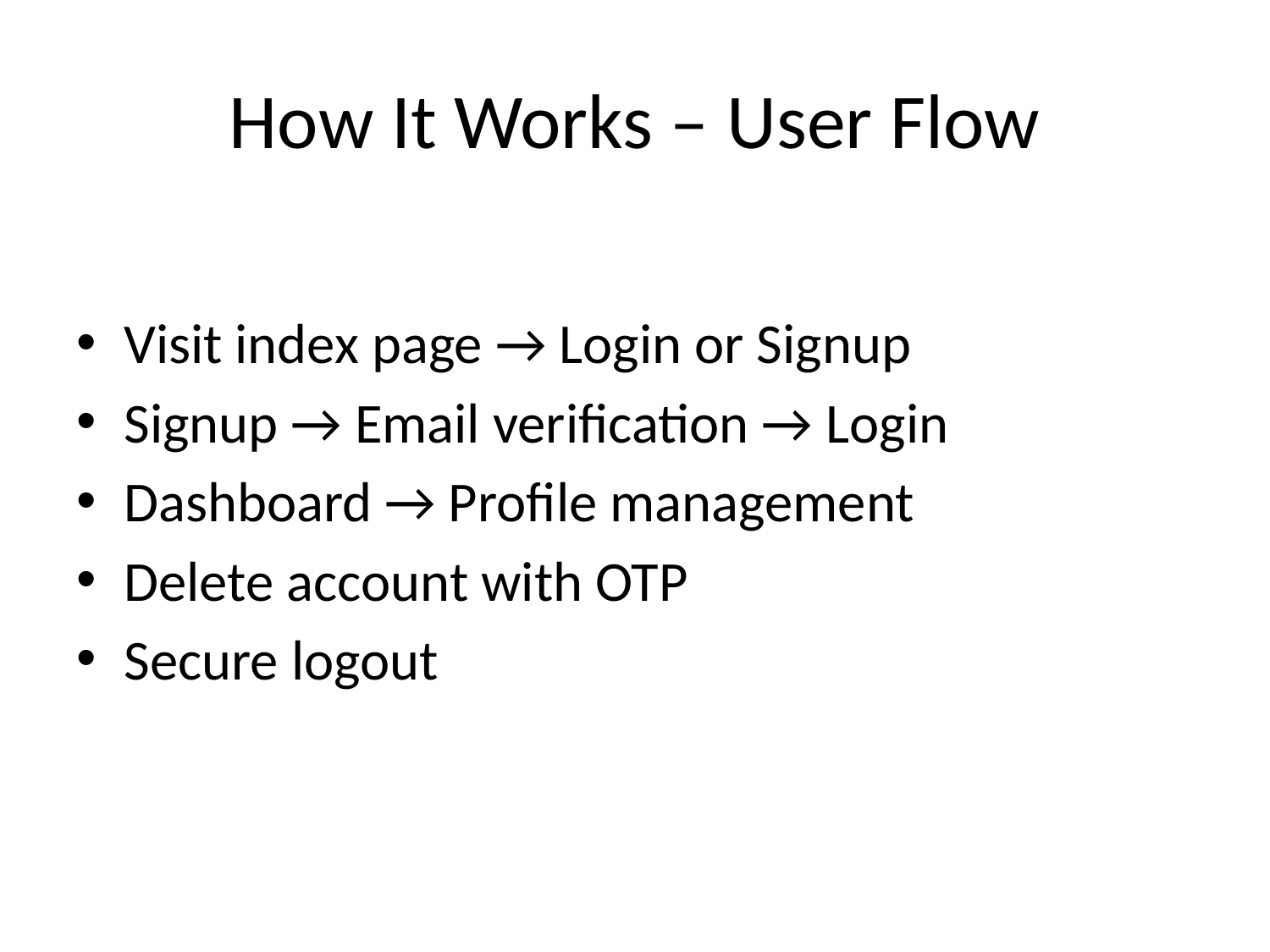

# How It Works – User Flow

Visit index page → Login or Signup
Signup → Email verification → Login
Dashboard → Profile management
Delete account with OTP
Secure logout